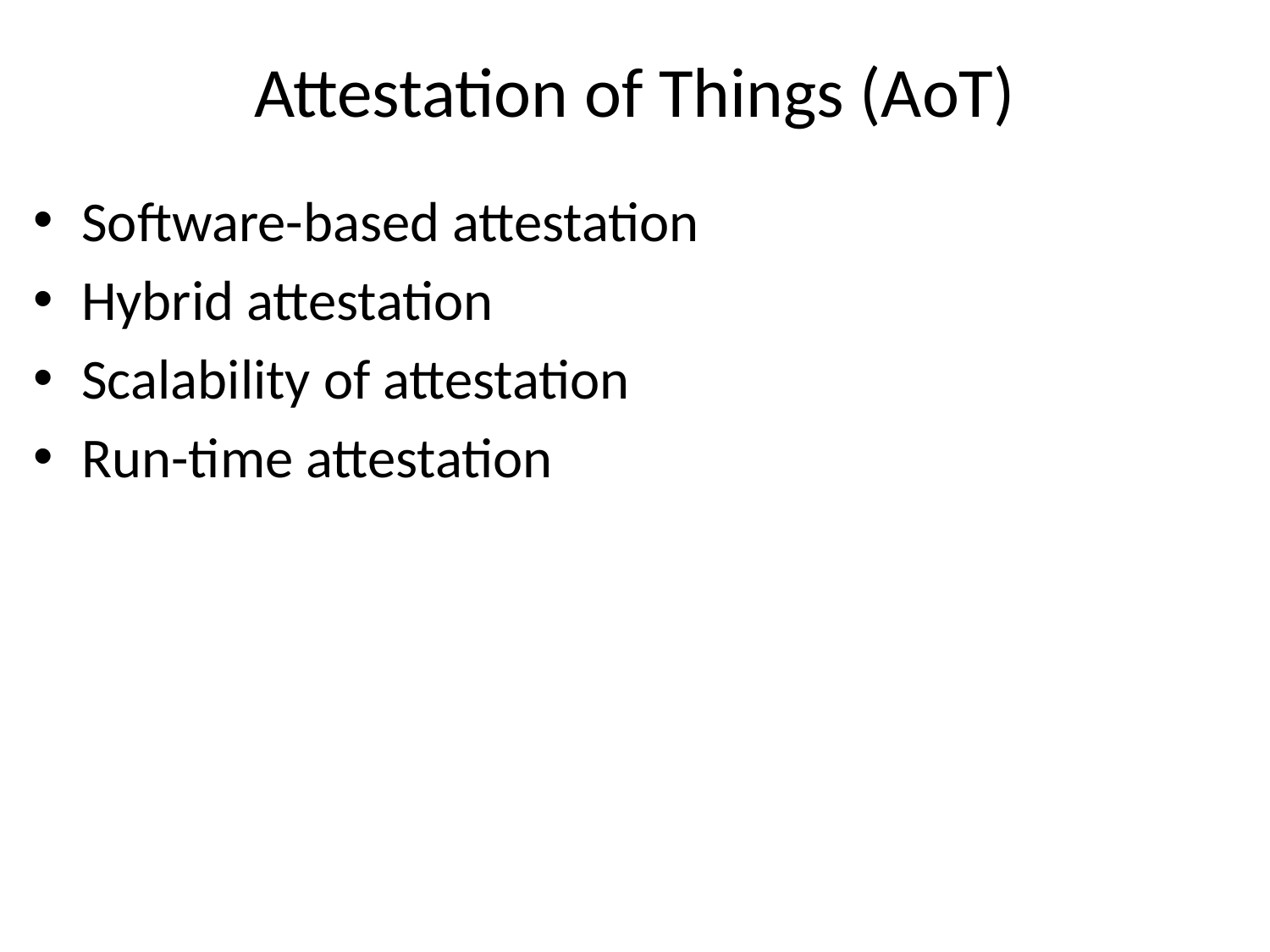

# Attestation of Things (AoT)
Software-based attestation
Hybrid attestation
Scalability of attestation
Run-time attestation